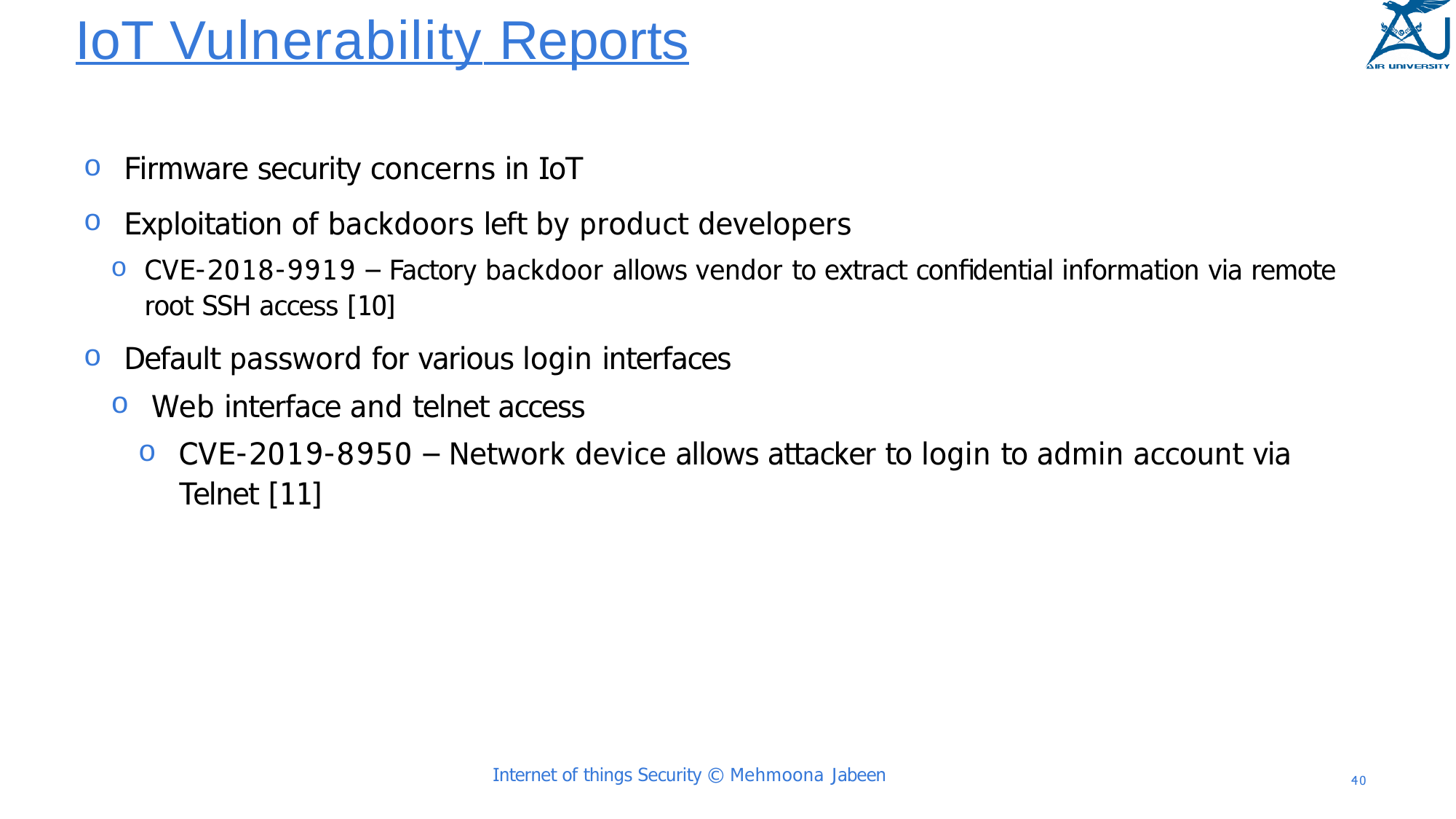

# IoT Vulnerability Reports
Firmware security concerns in IoT
Exploitation of backdoors left by product developers
CVE-2018-9919 – Factory backdoor allows vendor to extract confidential information via remote 	root SSH access [10]
Default password for various login interfaces
Web interface and telnet access
CVE-2019-8950 – Network device allows attacker to login to admin account via Telnet [11]
Internet of things Security © Mehmoona Jabeen
40